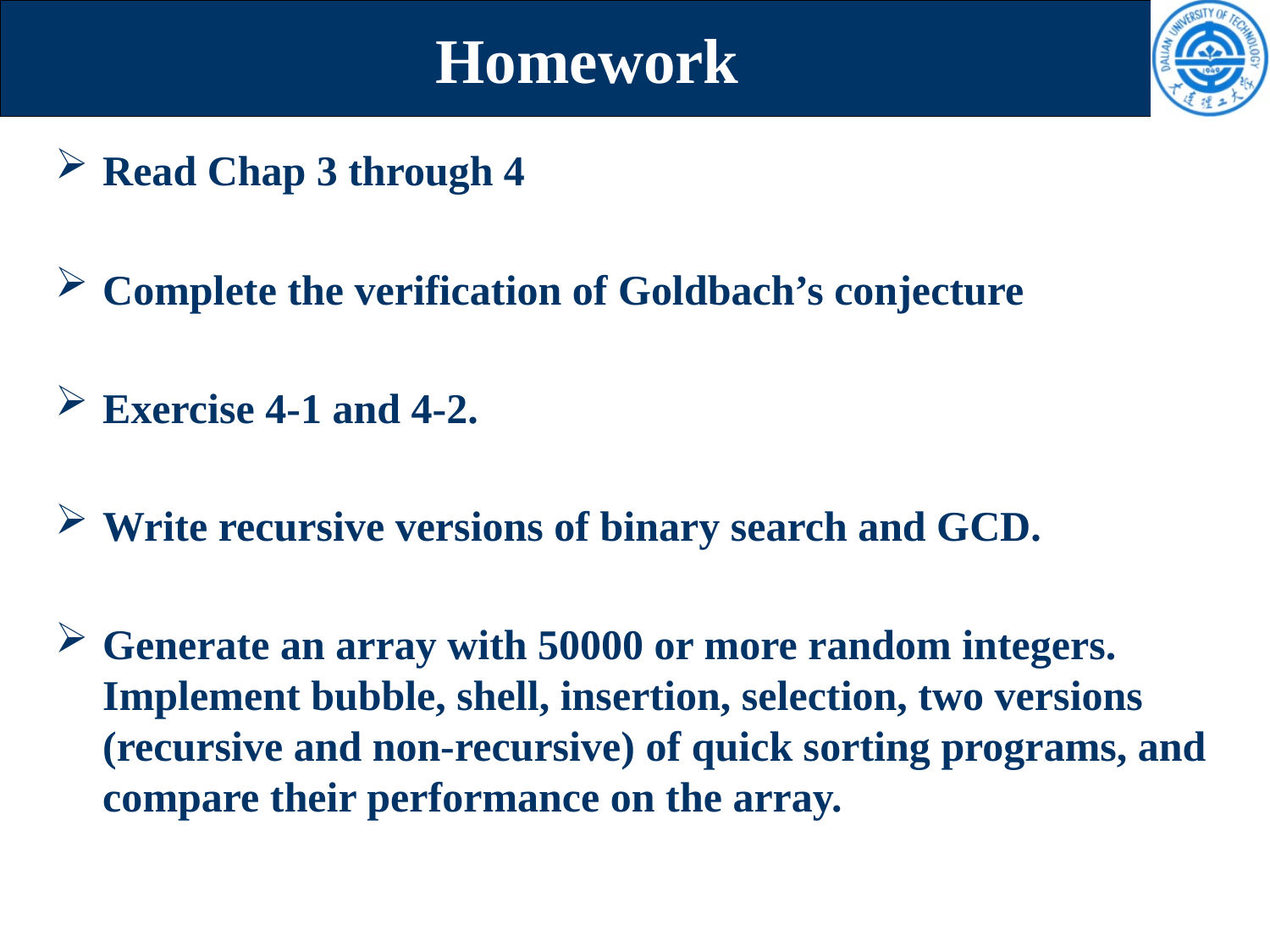

# Homework
Read Chap 3 through 4

Complete the verification of Goldbach’s conjecture

Exercise 4-1 and 4-2.

Write recursive versions of binary search and GCD.

Generate an array with 50000 or more random integers. Implement bubble, shell, insertion, selection, two versions (recursive and non-recursive) of quick sorting programs, and compare their performance on the array.